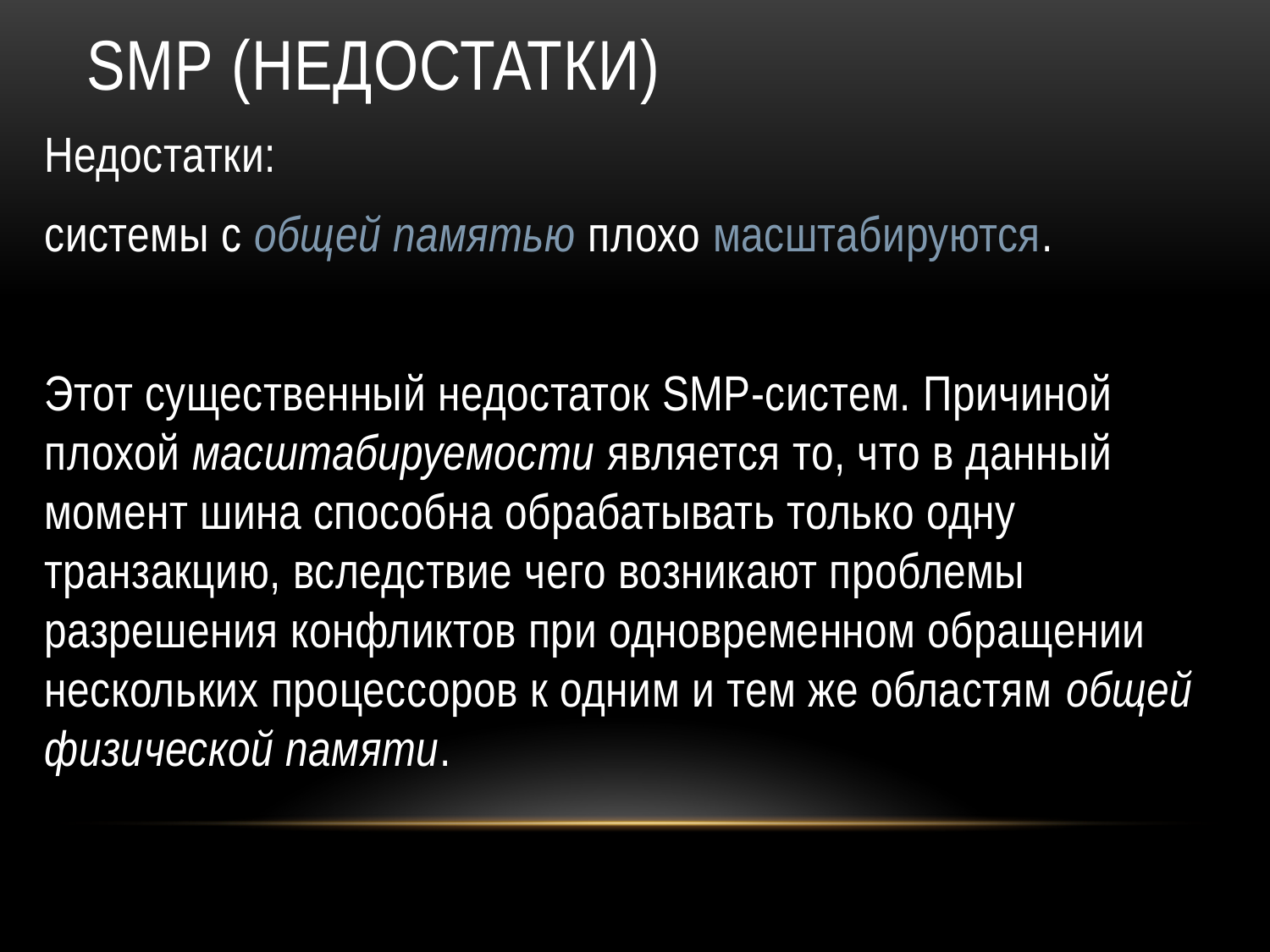

# SMP (недостатки)
Недостатки:
системы с общей памятью плохо масштабируются.

Этот существенный недостаток SMP-систем. Причиной плохой масштабируемости является то, что в данный момент шина способна обрабатывать только одну транзакцию, вследствие чего возникают проблемы разрешения конфликтов при одновременном обращении нескольких процессоров к одним и тем же областям общей физической памяти.